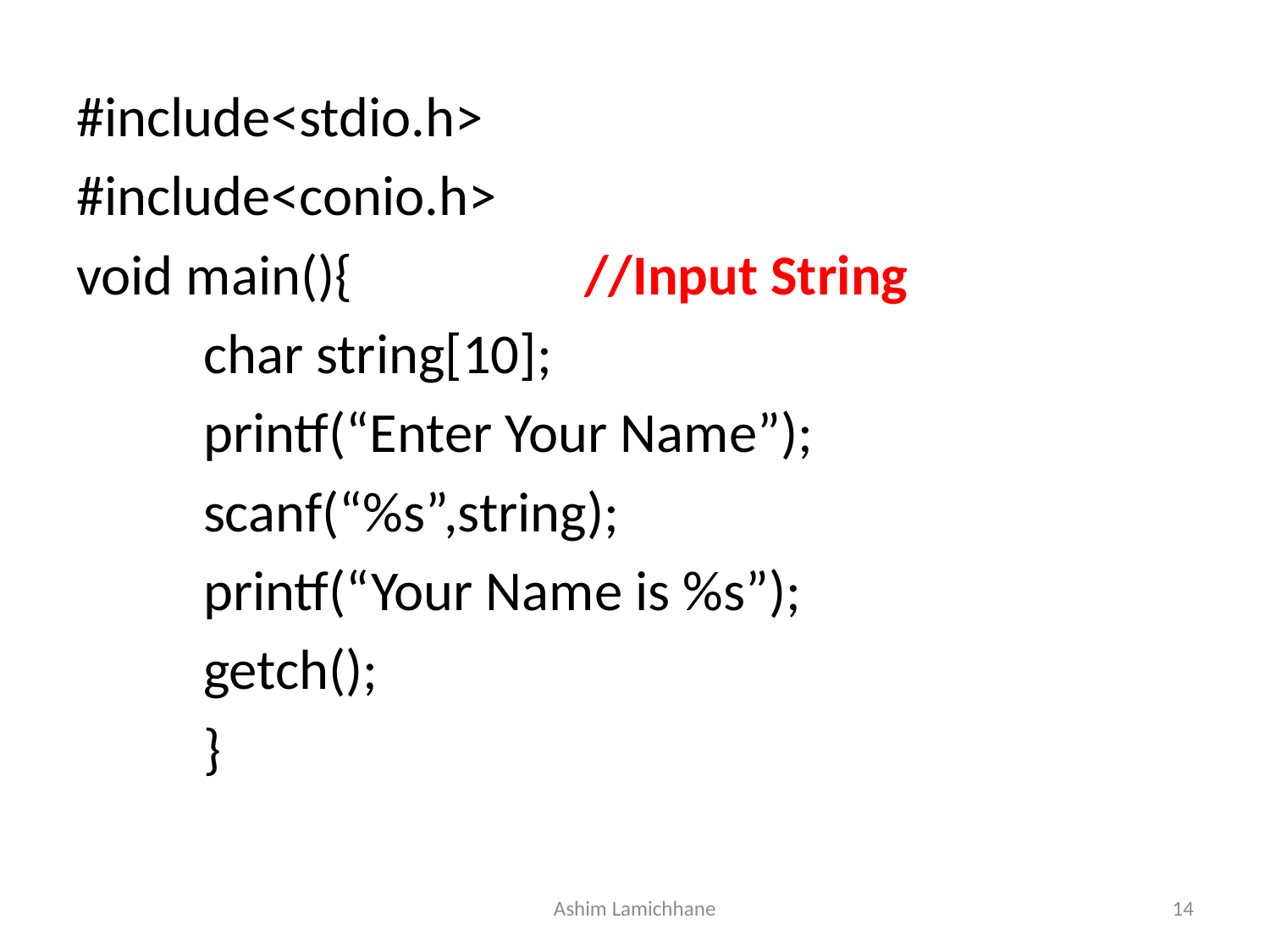

#include<stdio.h>
#include<conio.h>
void main(){		//Input String
	char string[10];
	printf(“Enter Your Name”);
	scanf(“%s”,string);
	printf(“Your Name is %s”);
	getch();
	}
Ashim Lamichhane
14